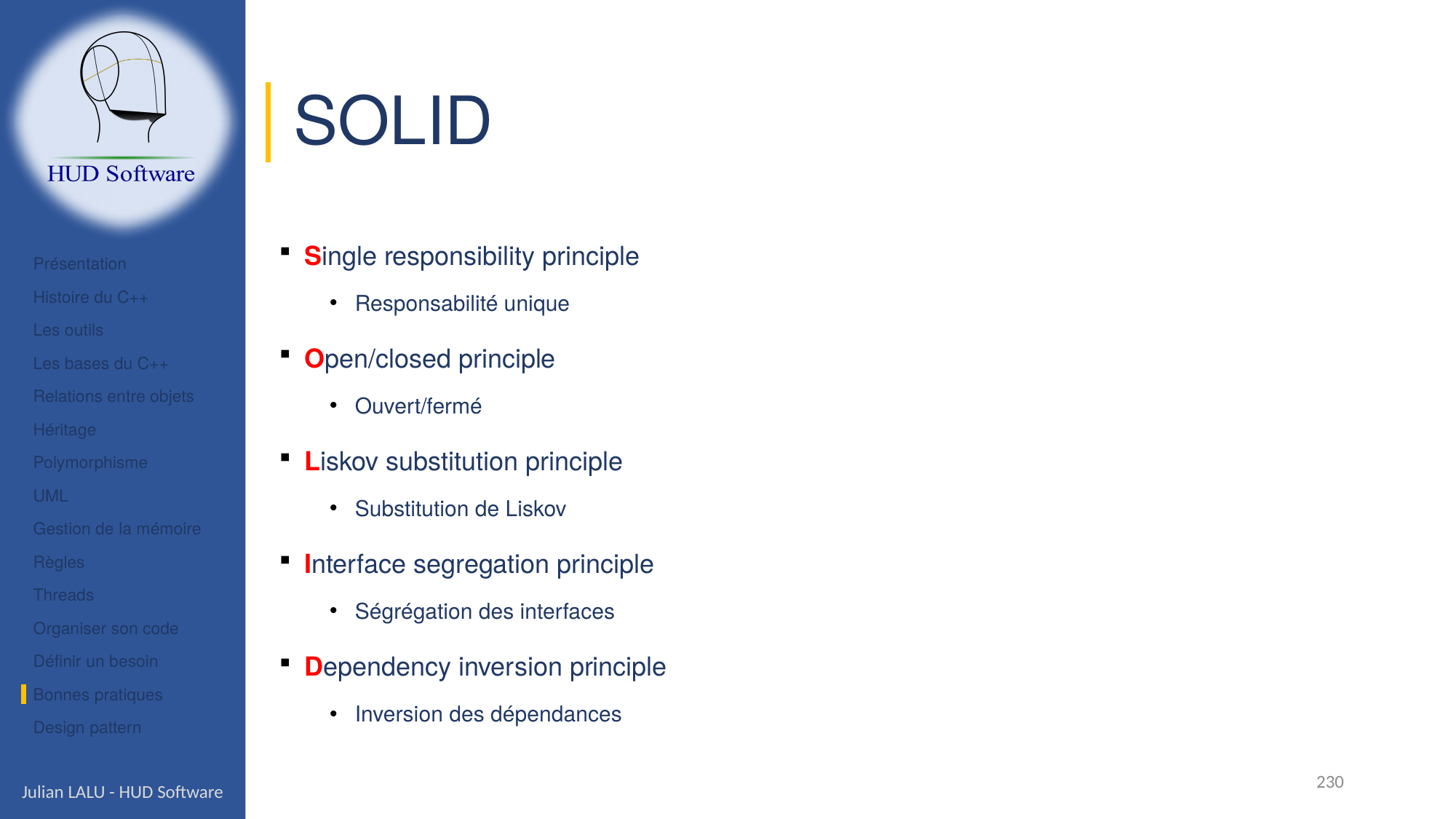

# SOLID
Single responsibility principle
Responsabilité unique
Open/closed principle
Ouvert/fermé
Liskov substitution principle
Substitution de Liskov
Interface segregation principle
Ségrégation des interfaces
Dependency inversion principle
Inversion des dépendances
Présentation
Histoire du C++
Les outils
Les bases du C++
Relations entre objets
Héritage
Polymorphisme
UML
Gestion de la mémoire
Règles
Threads
Organiser son code
Définir un besoin
Bonnes pratiques
Design pattern
230